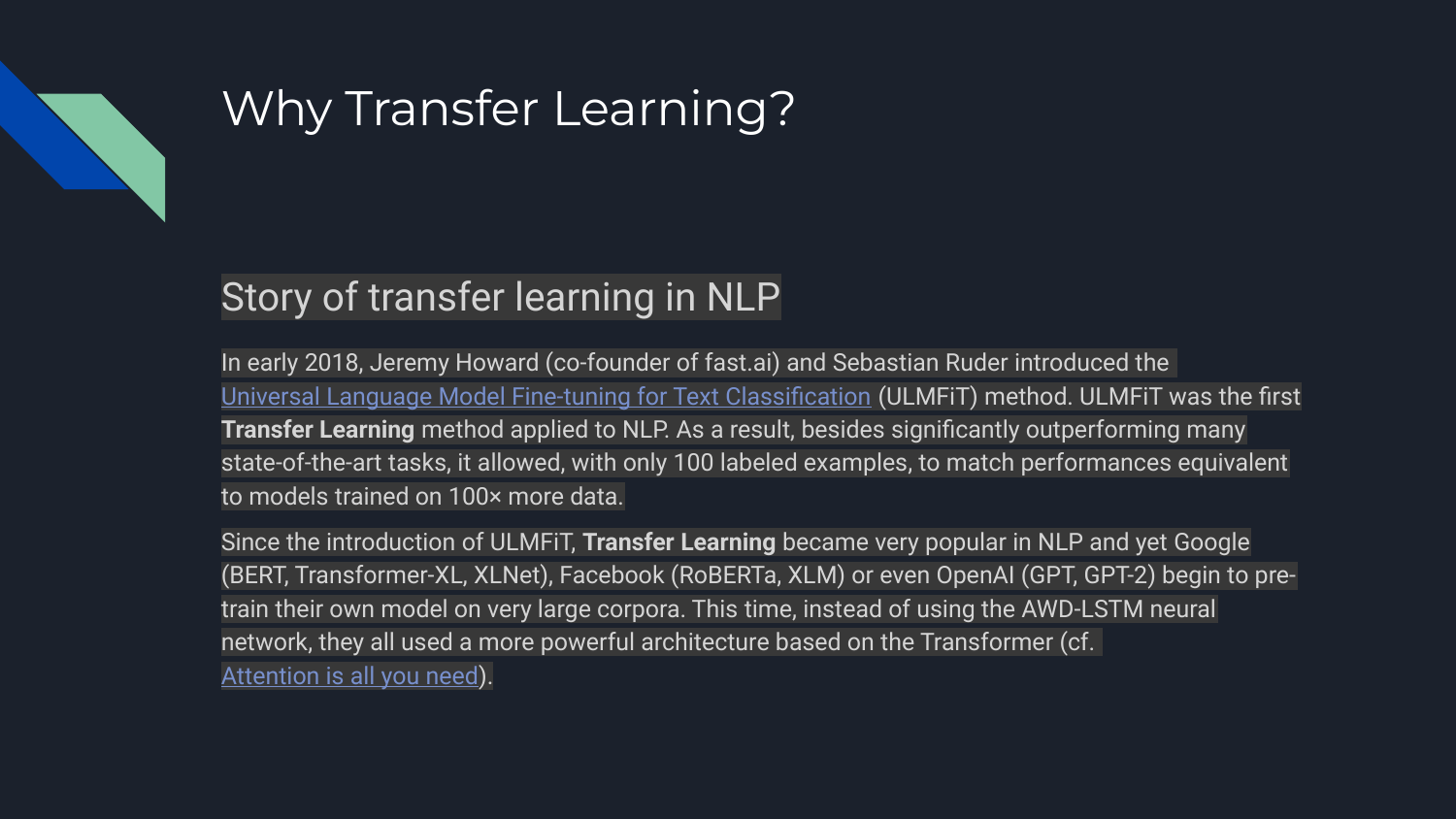

# Why Transfer Learning?
Story of transfer learning in NLP
In early 2018, Jeremy Howard (co-founder of fast.ai) and Sebastian Ruder introduced the Universal Language Model Fine-tuning for Text Classification (ULMFiT) method. ULMFiT was the first Transfer Learning method applied to NLP. As a result, besides significantly outperforming many state-of-the-art tasks, it allowed, with only 100 labeled examples, to match performances equivalent to models trained on 100× more data.
Since the introduction of ULMFiT, Transfer Learning became very popular in NLP and yet Google (BERT, Transformer-XL, XLNet), Facebook (RoBERTa, XLM) or even OpenAI (GPT, GPT-2) begin to pre-train their own model on very large corpora. This time, instead of using the AWD-LSTM neural network, they all used a more powerful architecture based on the Transformer (cf. Attention is all you need).